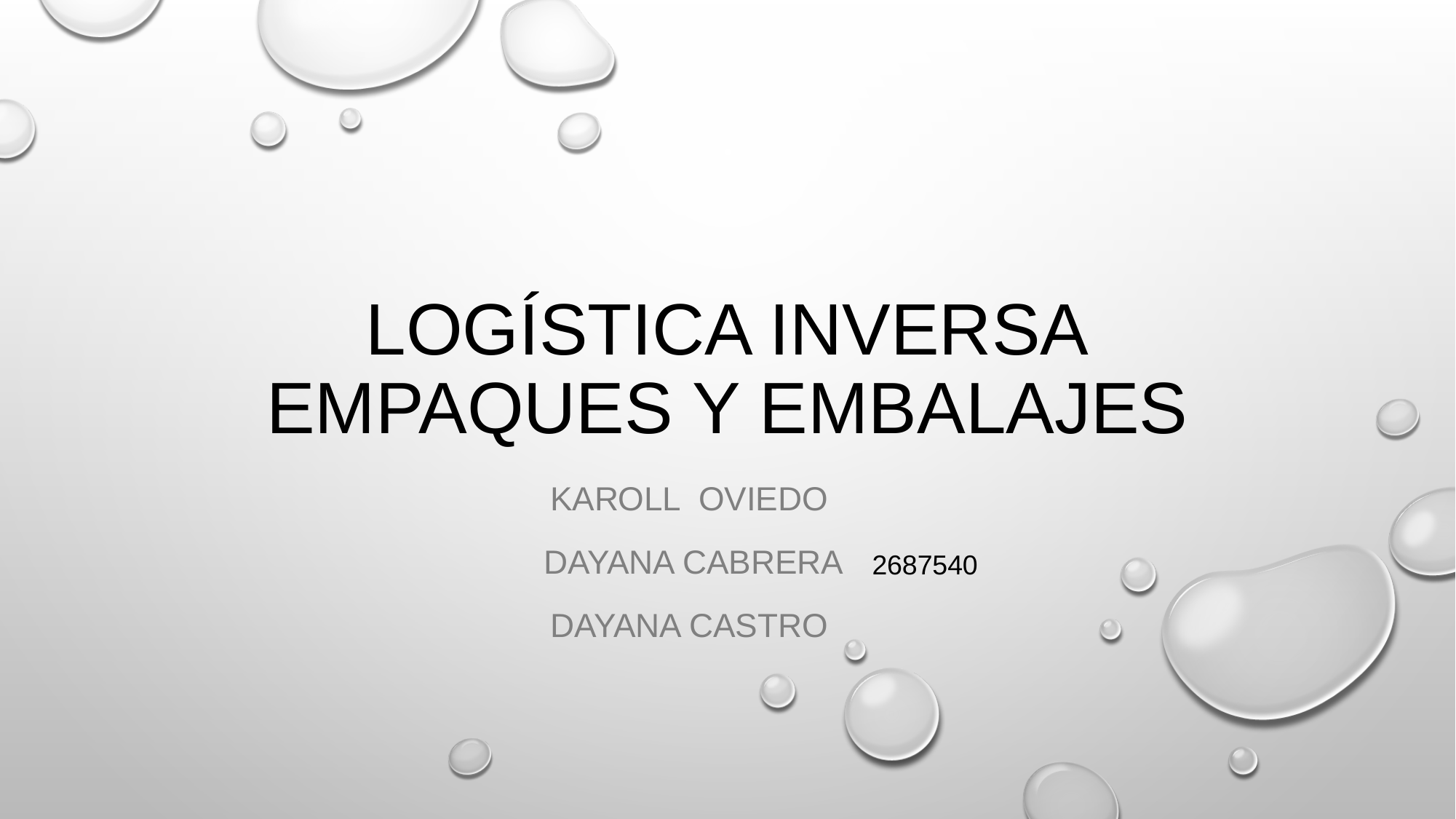

# Logística inversa empaques y embalajes
Karoll  Oviedo
Dayana Cabrera
Dayana castro

2687540